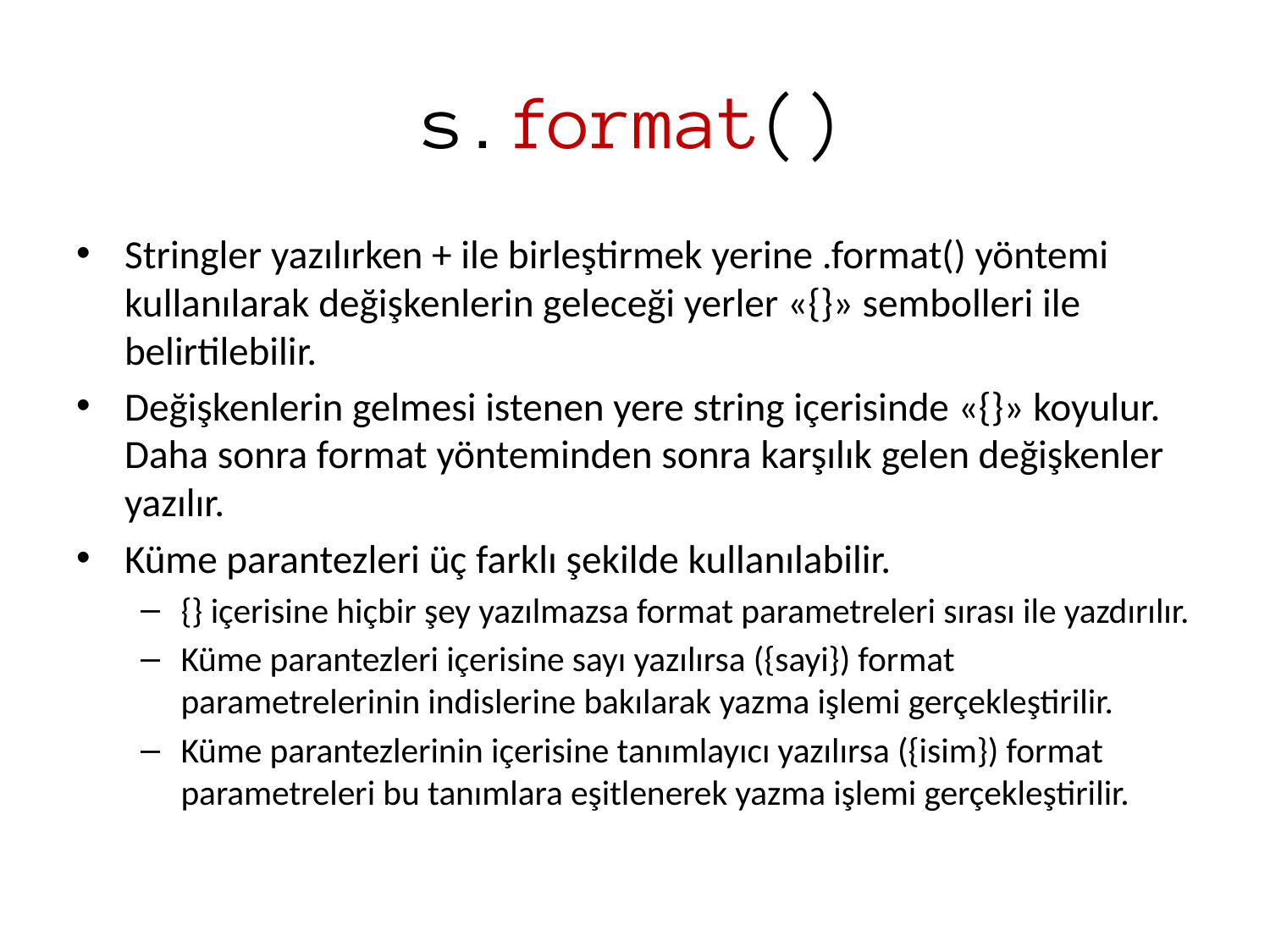

# s.format()
Stringler yazılırken + ile birleştirmek yerine .format() yöntemi kullanılarak değişkenlerin geleceği yerler «{}» sembolleri ile belirtilebilir.
Değişkenlerin gelmesi istenen yere string içerisinde «{}» koyulur. Daha sonra format yönteminden sonra karşılık gelen değişkenler yazılır.
Küme parantezleri üç farklı şekilde kullanılabilir.
{} içerisine hiçbir şey yazılmazsa format parametreleri sırası ile yazdırılır.
Küme parantezleri içerisine sayı yazılırsa ({sayi}) format parametrelerinin indislerine bakılarak yazma işlemi gerçekleştirilir.
Küme parantezlerinin içerisine tanımlayıcı yazılırsa ({isim}) format parametreleri bu tanımlara eşitlenerek yazma işlemi gerçekleştirilir.